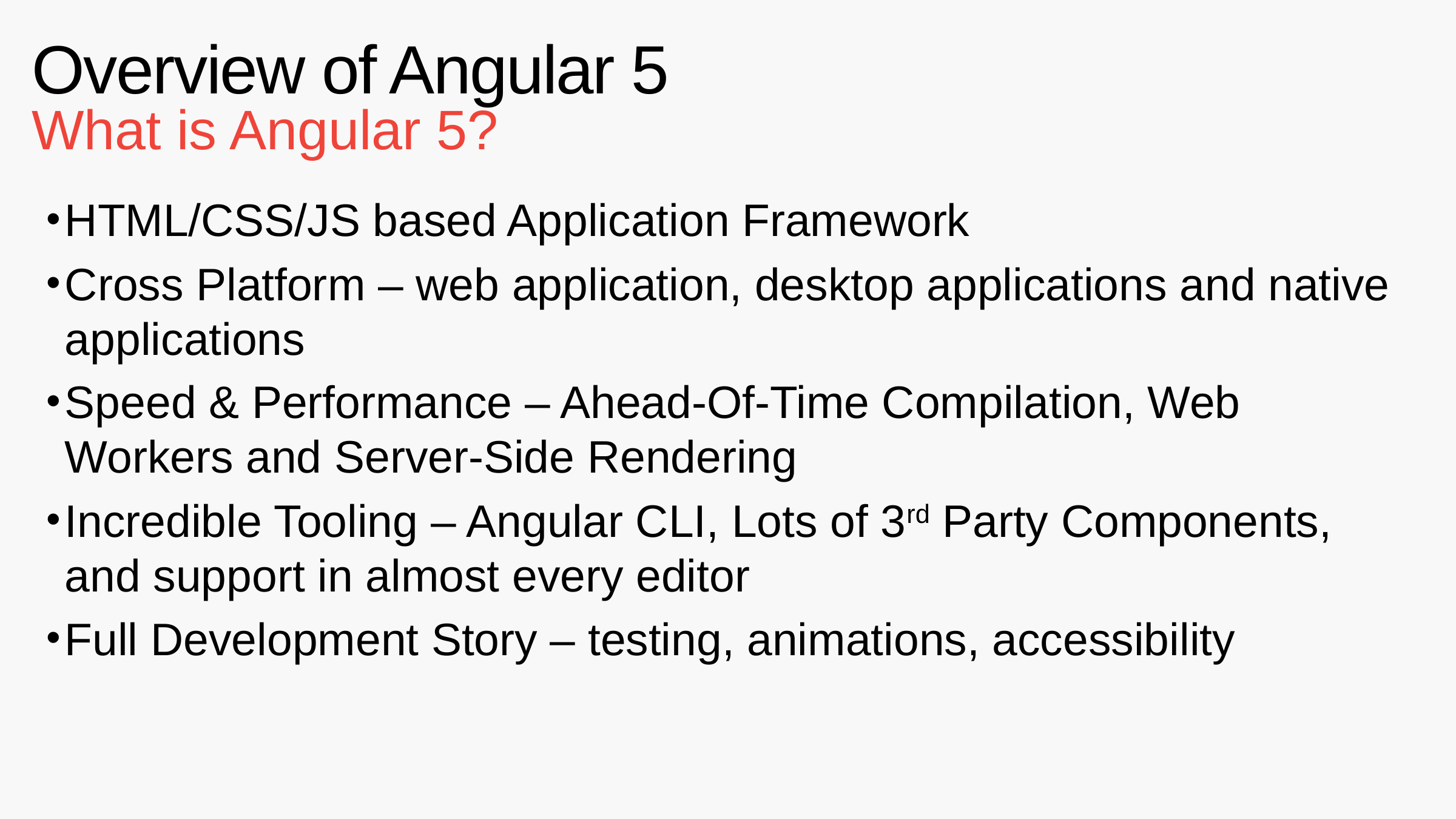

# Overview of Angular 5
What is Angular 5?
HTML/CSS/JS based Application Framework
Cross Platform – web application, desktop applications and native applications
Speed & Performance – Ahead-Of-Time Compilation, Web Workers and Server-Side Rendering
Incredible Tooling – Angular CLI, Lots of 3rd Party Components, and support in almost every editor
Full Development Story – testing, animations, accessibility